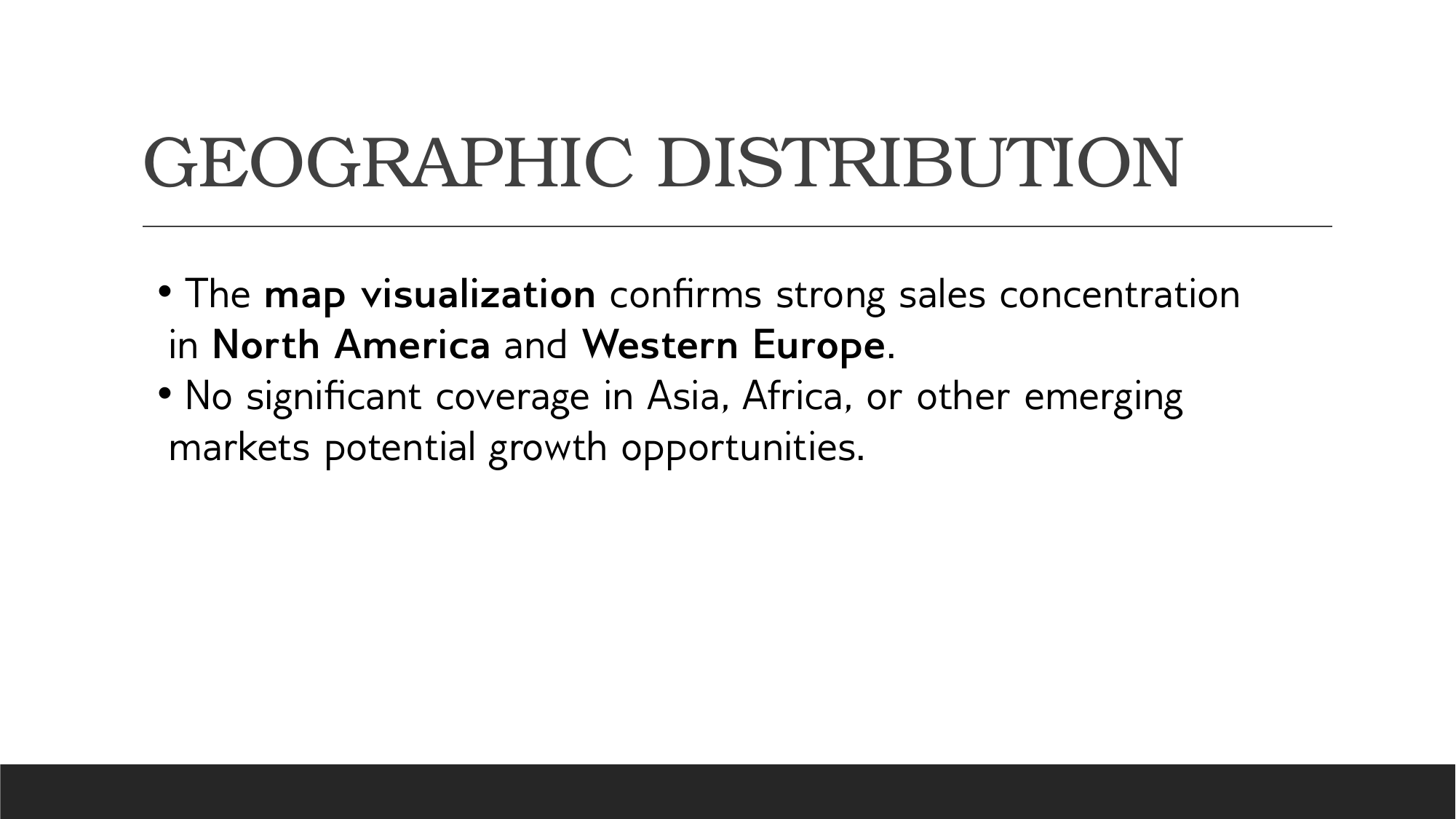

# GEOGRAPHIC DISTRIBUTION
 The map visualization confirms strong sales concentration in North America and Western Europe.
 No significant coverage in Asia, Africa, or other emerging markets potential growth opportunities.